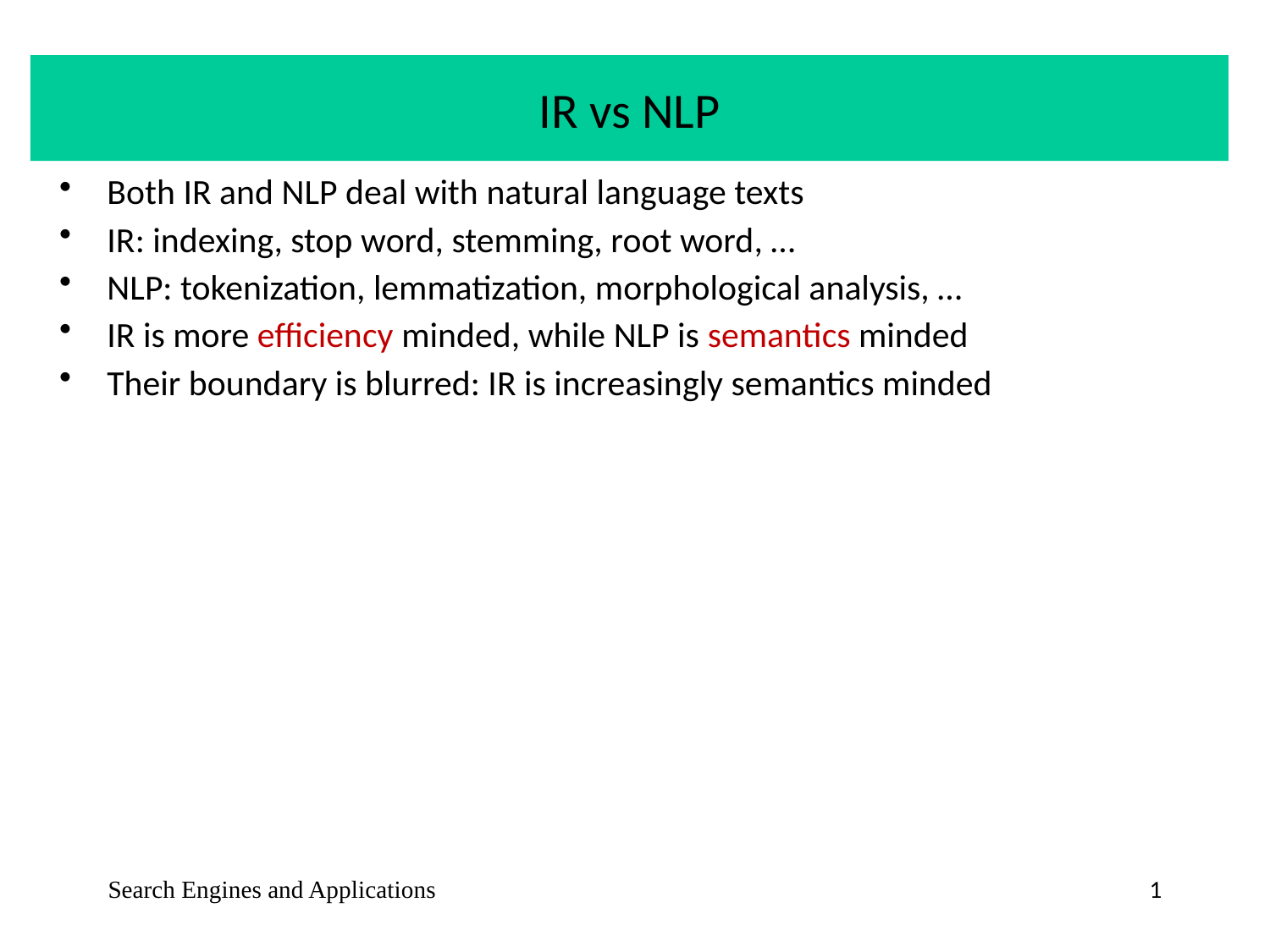

# IR vs NLP
Both IR and NLP deal with natural language texts
IR: indexing, stop word, stemming, root word, …
NLP: tokenization, lemmatization, morphological analysis, …
IR is more efficiency minded, while NLP is semantics minded
Their boundary is blurred: IR is increasingly semantics minded
Search Engines and Applications
1